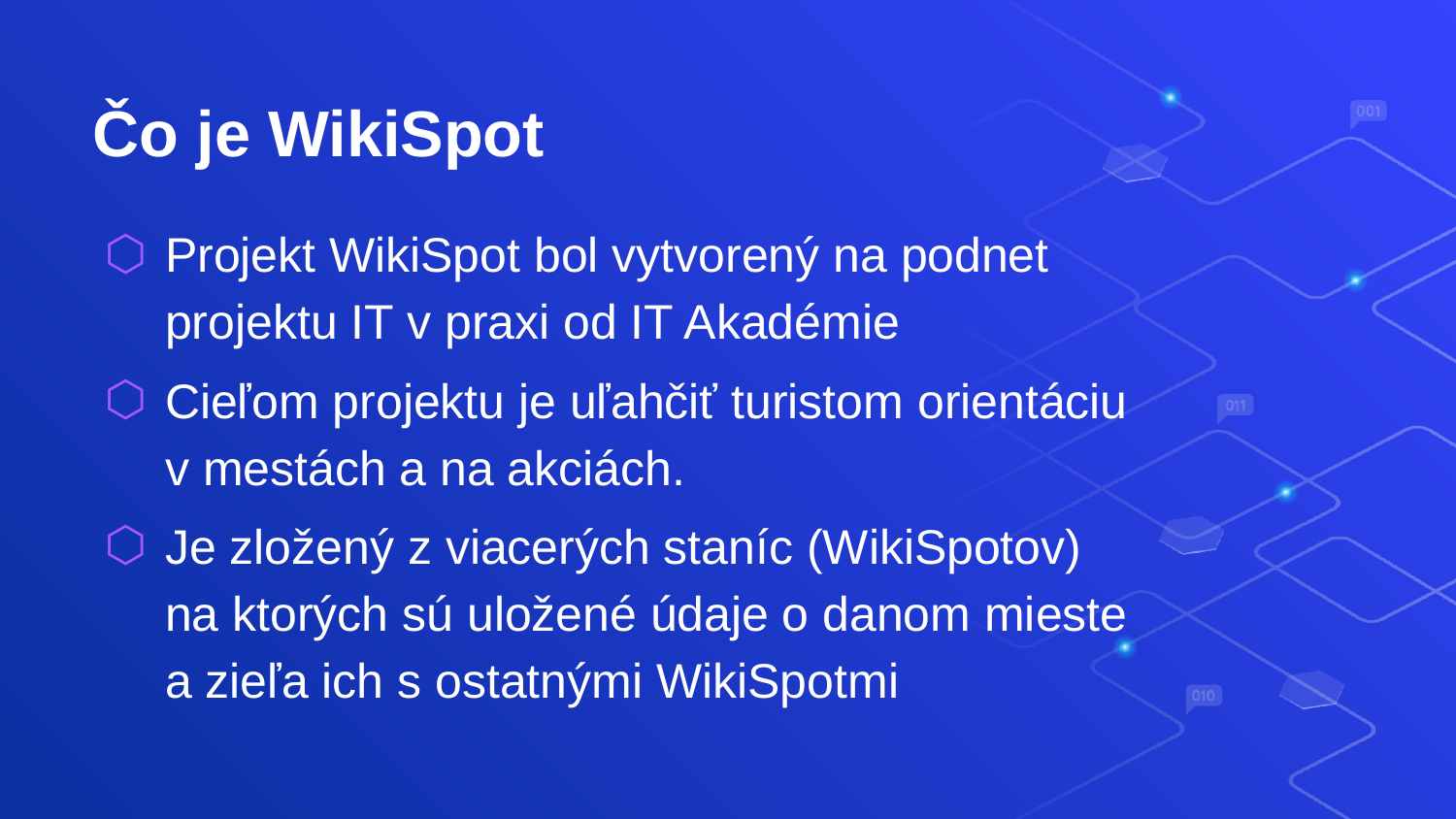

# Čo je WikiSpot
Projekt WikiSpot bol vytvorený na podnet projektu IT v praxi od IT Akadémie
Cieľom projektu je uľahčiť turistom orientáciu v mestách a na akciách.
Je zložený z viacerých staníc (WikiSpotov) na ktorých sú uložené údaje o danom mieste a zieľa ich s ostatnými WikiSpotmi
4